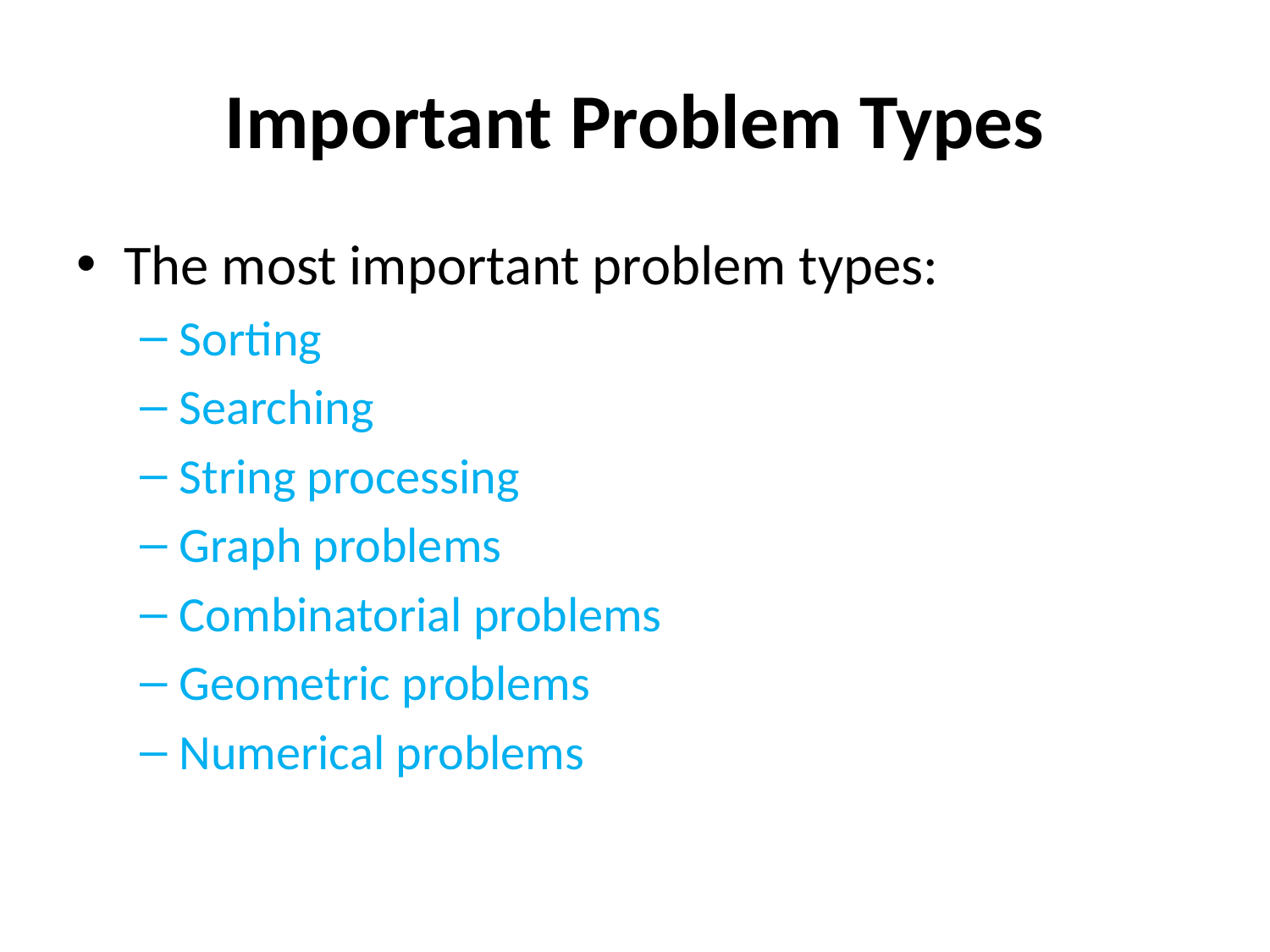

# Important Problem Types
The most important problem types:
Sorting
Searching
String processing
Graph problems
Combinatorial problems
Geometric problems
Numerical problems